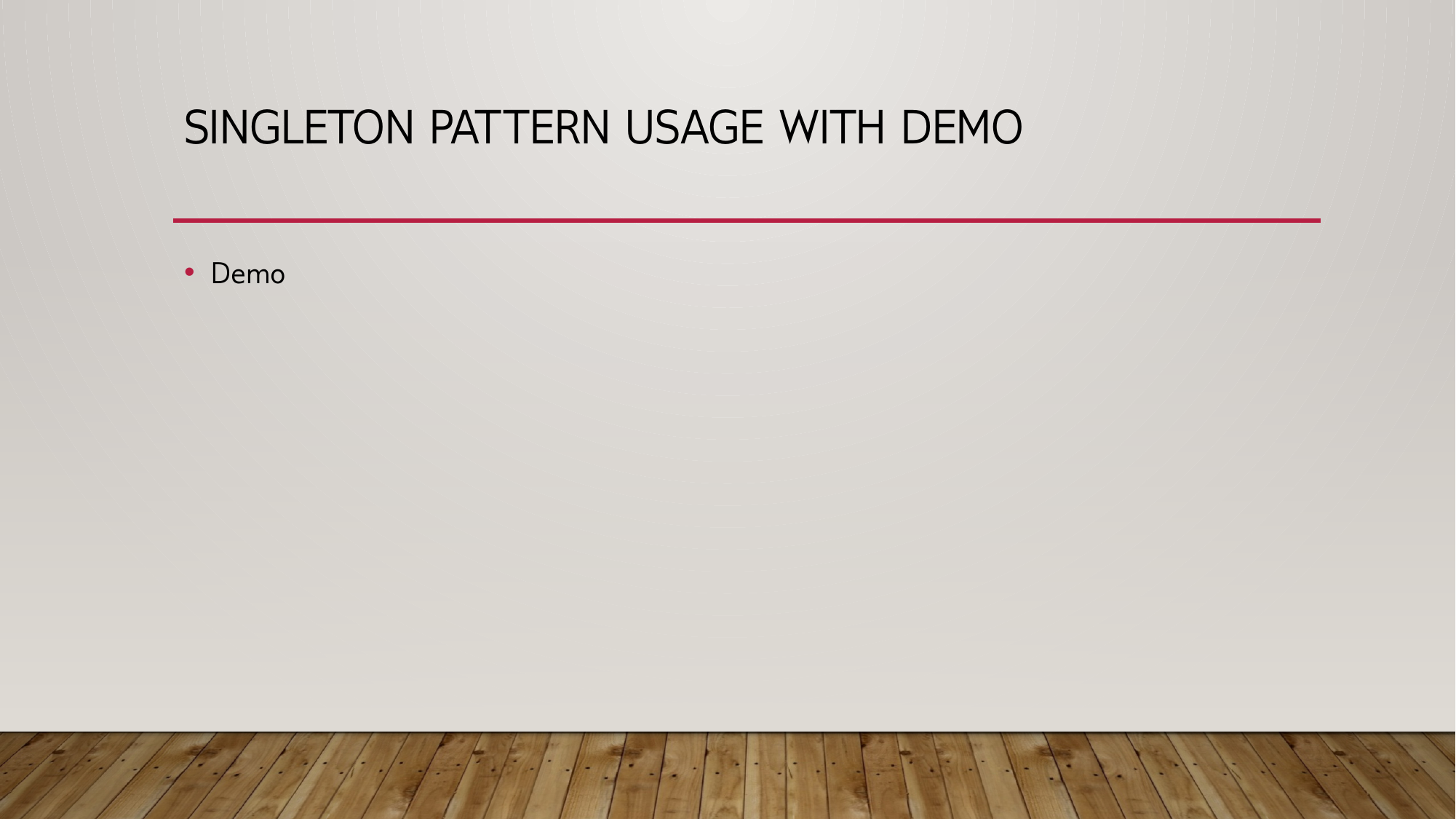

# Singleton Pattern Usage With Demo
Demo